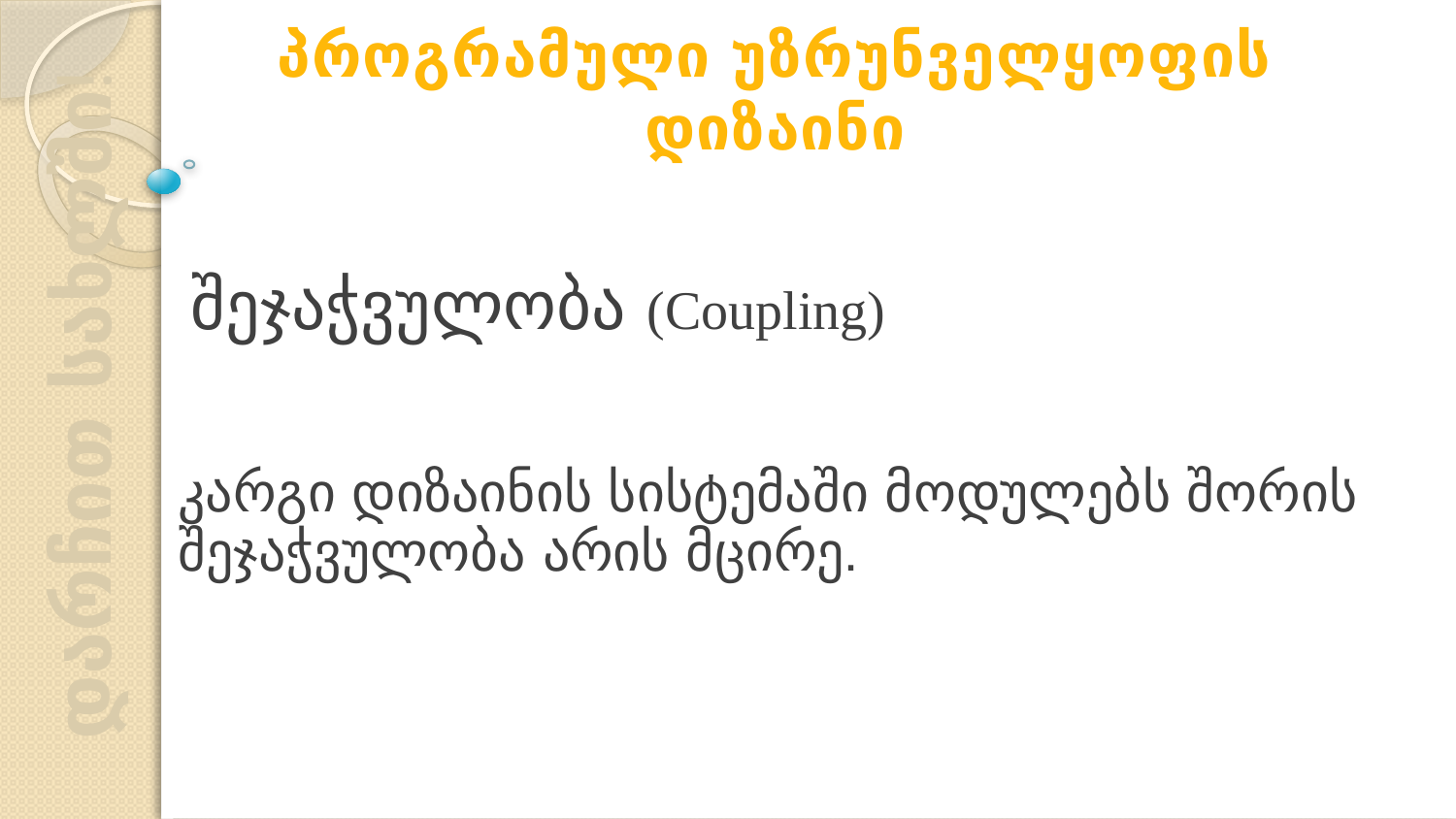

პროგრამული უზრუნველყოფის დიზაინი
შეჯაჭვულობა (Coupling)

კარგი დიზაინის სისტემაში მოდულებს შორის შეჯაჭვულობა არის მცირე.
დარჩით სახლში!